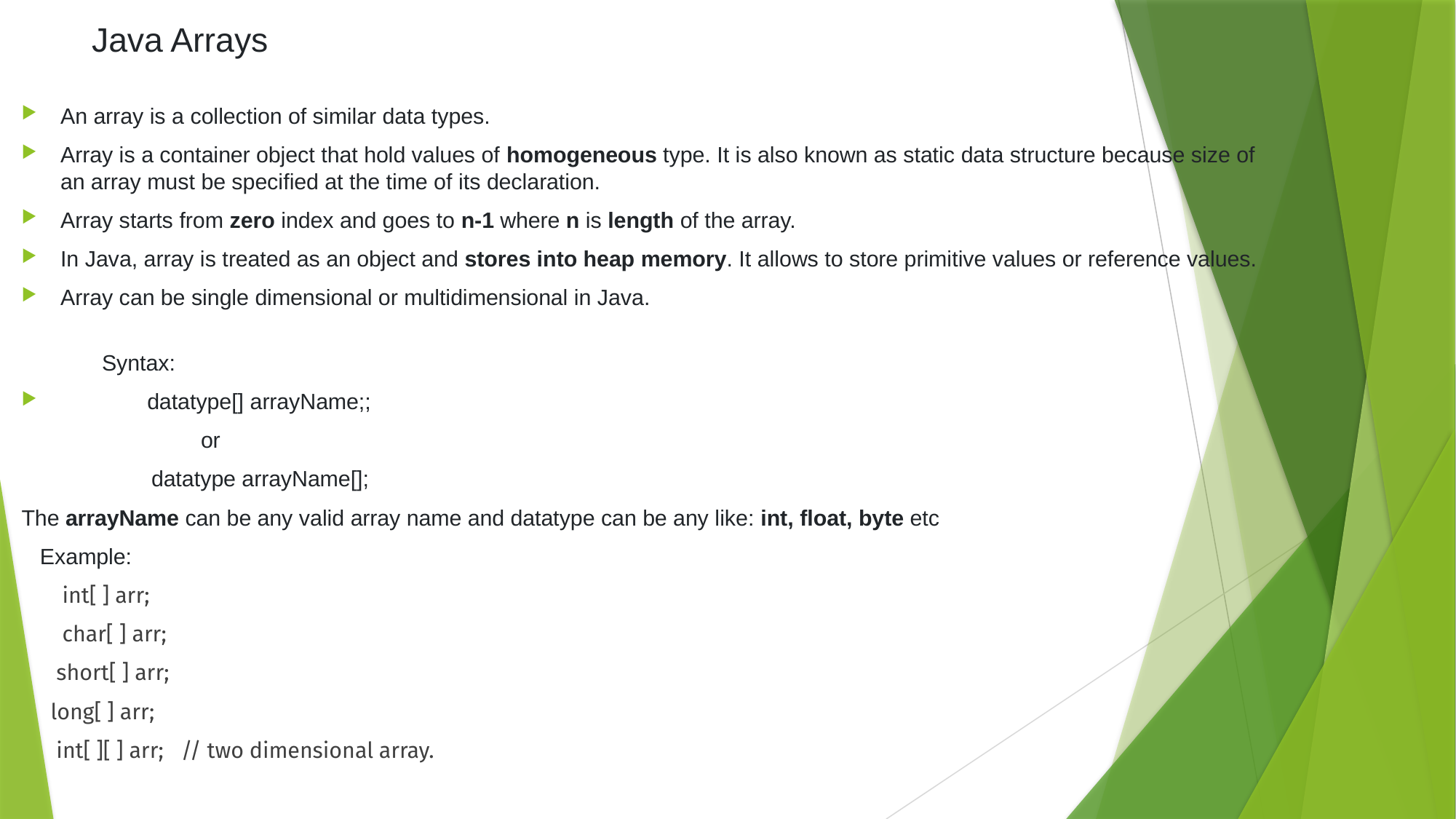

# Java Arrays
An array is a collection of similar data types.
Array is a container object that hold values of homogeneous type. It is also known as static data structure because size of an array must be specified at the time of its declaration.
Array starts from zero index and goes to n-1 where n is length of the array.
In Java, array is treated as an object and stores into heap memory. It allows to store primitive values or reference values.
Array can be single dimensional or multidimensional in Java.
             Syntax:
              datatype[] arrayName;;
                             or
                     datatype arrayName[];
The arrayName can be any valid array name and datatype can be any like: int, float, byte etc
   Example:
       int[ ] arr;
       char[ ] arr;
      short[ ] arr;
     long[ ] arr;
      int[ ][ ] arr;   // two dimensional array.